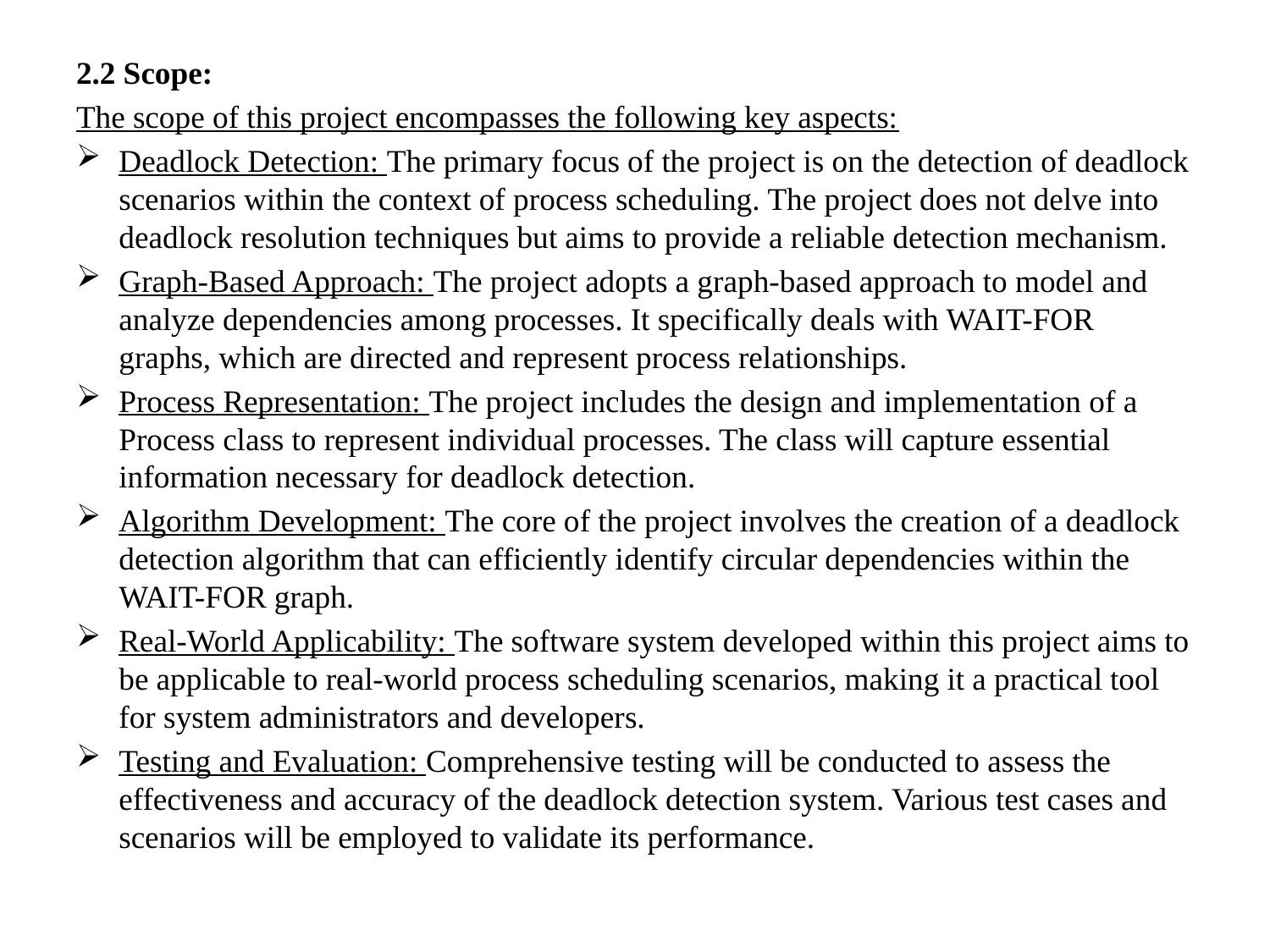

2.2 Scope:
The scope of this project encompasses the following key aspects:
Deadlock Detection: The primary focus of the project is on the detection of deadlock scenarios within the context of process scheduling. The project does not delve into deadlock resolution techniques but aims to provide a reliable detection mechanism.
Graph-Based Approach: The project adopts a graph-based approach to model and analyze dependencies among processes. It specifically deals with WAIT-FOR graphs, which are directed and represent process relationships.
Process Representation: The project includes the design and implementation of a Process class to represent individual processes. The class will capture essential information necessary for deadlock detection.
Algorithm Development: The core of the project involves the creation of a deadlock detection algorithm that can efficiently identify circular dependencies within the WAIT-FOR graph.
Real-World Applicability: The software system developed within this project aims to be applicable to real-world process scheduling scenarios, making it a practical tool for system administrators and developers.
Testing and Evaluation: Comprehensive testing will be conducted to assess the effectiveness and accuracy of the deadlock detection system. Various test cases and scenarios will be employed to validate its performance.